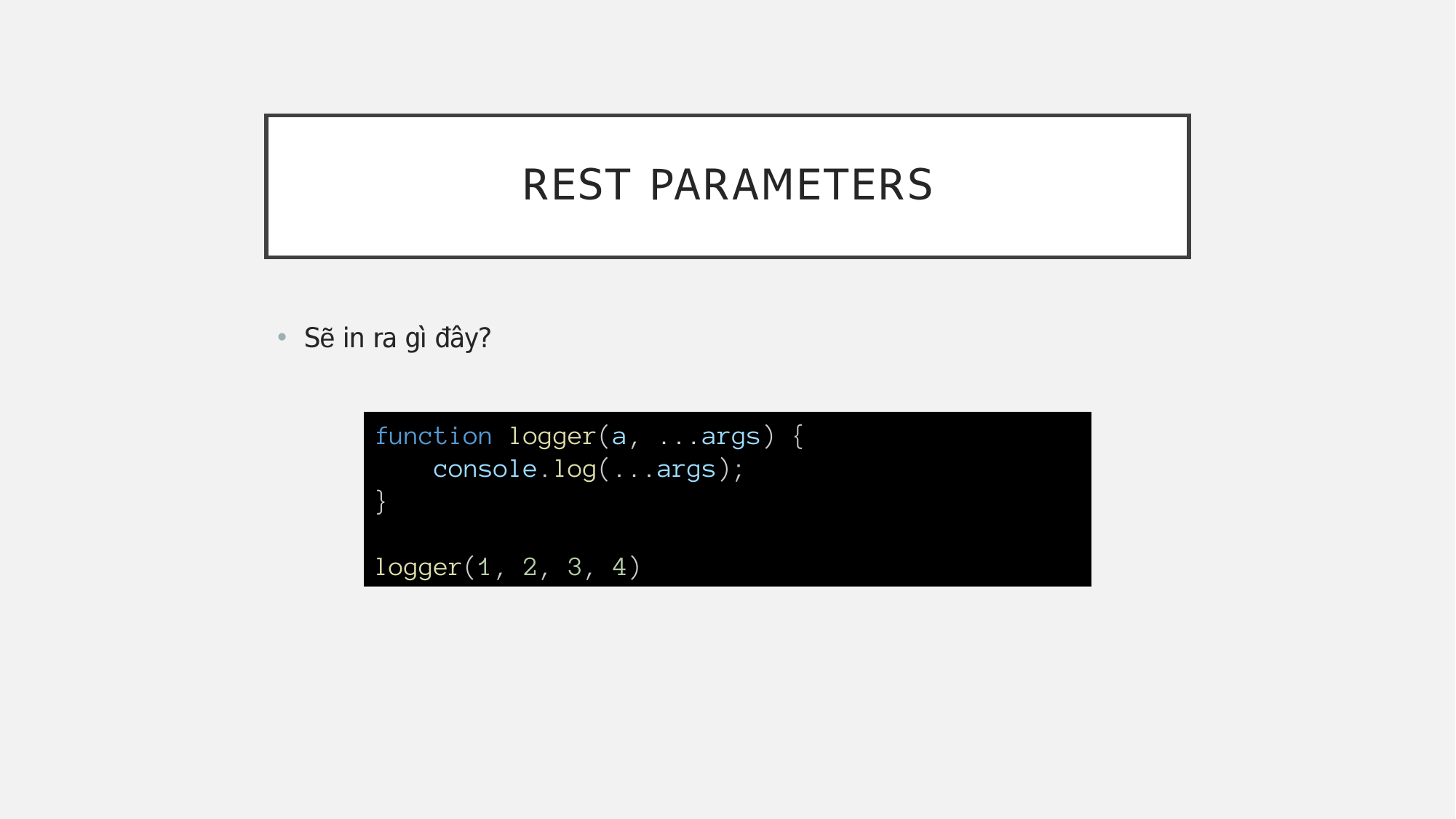

# Rest parameters
Sẽ in ra gì đây?
function logger(a, ...args) {
    console.log(...args);
}
logger(1, 2, 3, 4)